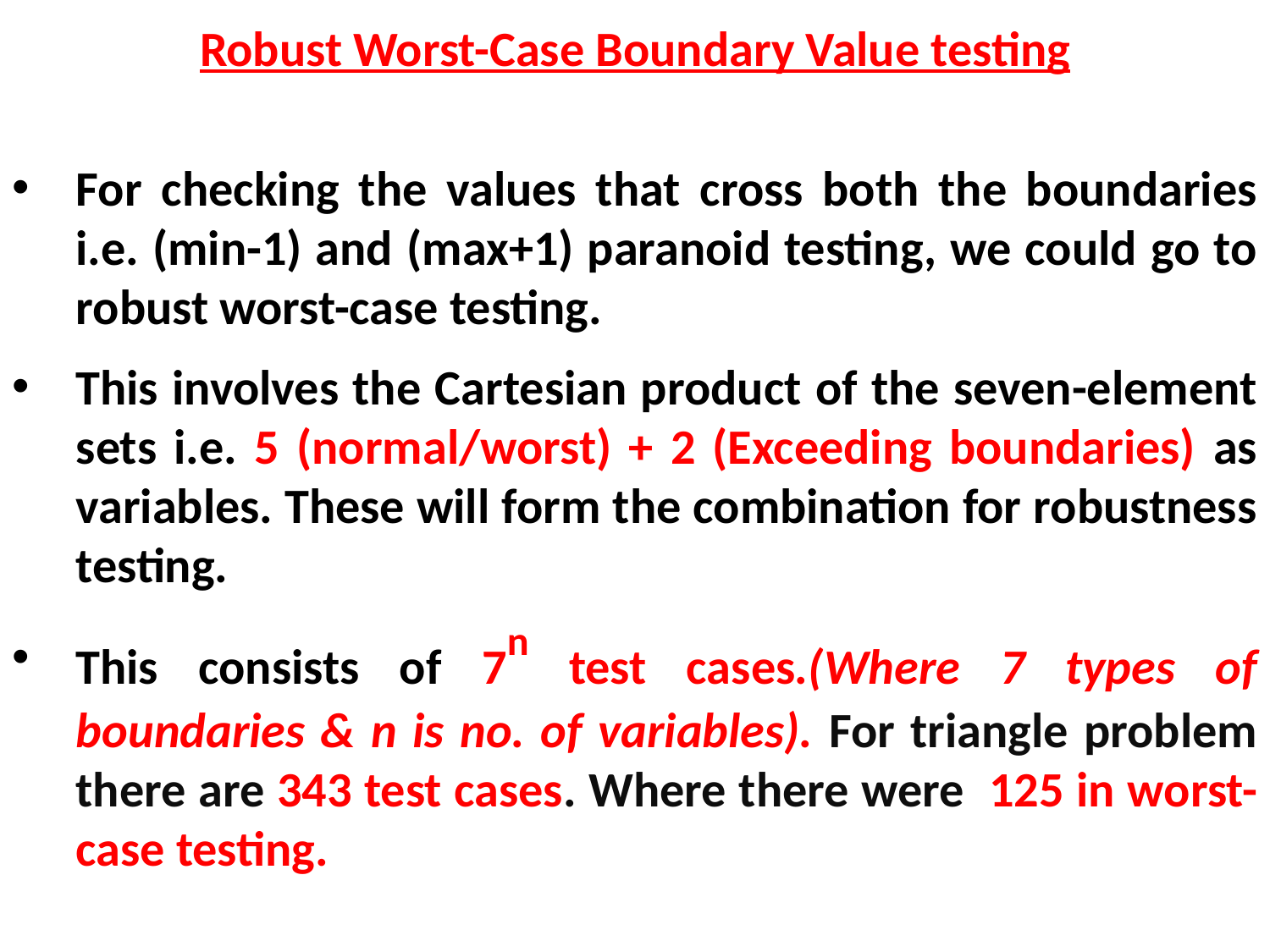

Robust Worst-Case Boundary Value testing

For checking the values that cross both the boundaries i.e. (min-1) and (max+1) paranoid testing, we could go to robust worst-case testing.
This involves the Cartesian product of the seven-element sets i.e. 5 (normal/worst) + 2 (Exceeding boundaries) as variables. These will form the combination for robustness testing.
This consists of 7n test cases.(Where 7 types of boundaries & n is no. of variables). For triangle problem there are 343 test cases. Where there were  125 in worst-case testing.